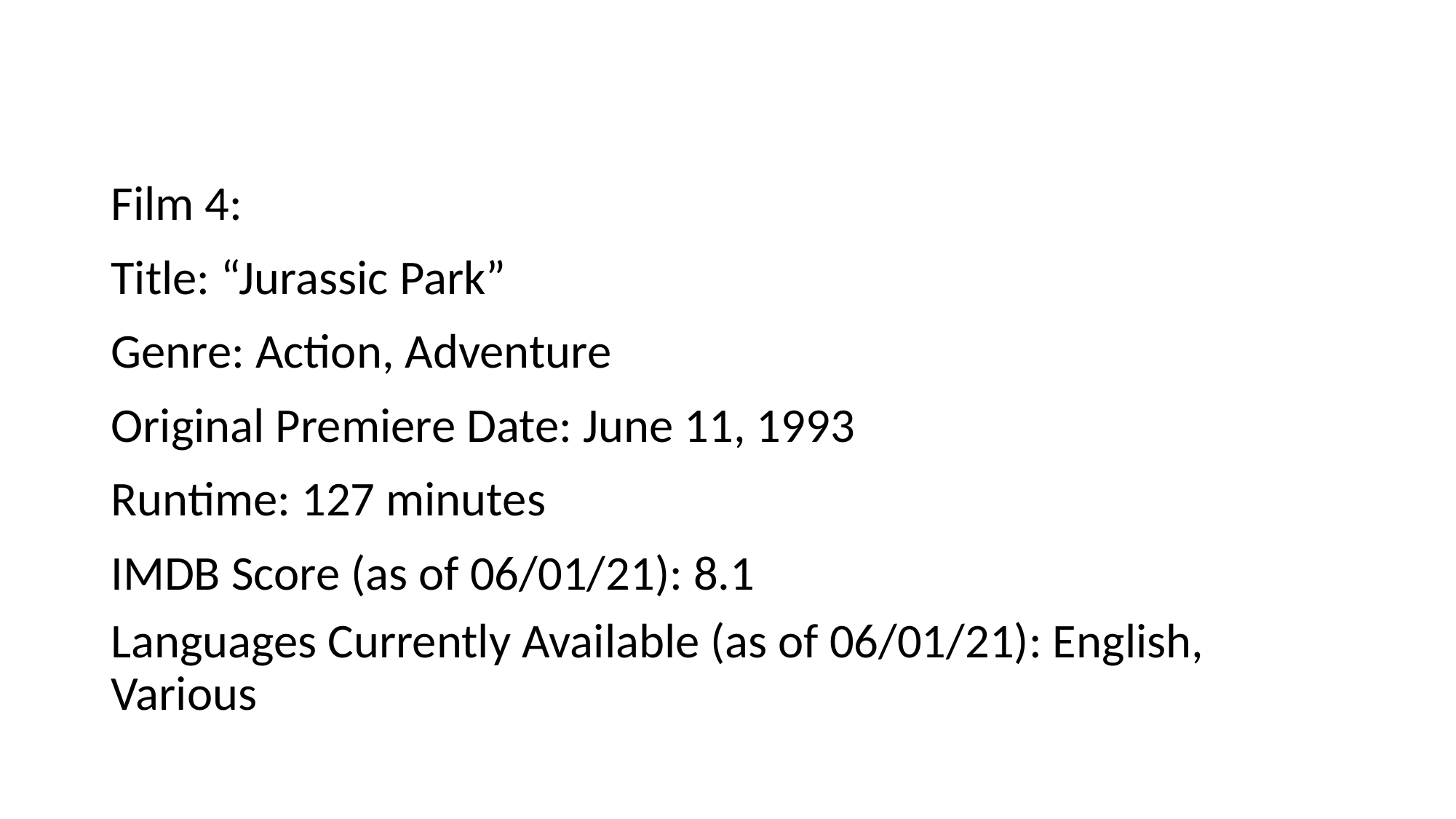

Film 4:
Title: “Jurassic Park”
Genre: Action, Adventure
Original Premiere Date: June 11, 1993
Runtime: 127 minutes
IMDB Score (as of 06/01/21): 8.1
Languages Currently Available (as of 06/01/21): English, Various